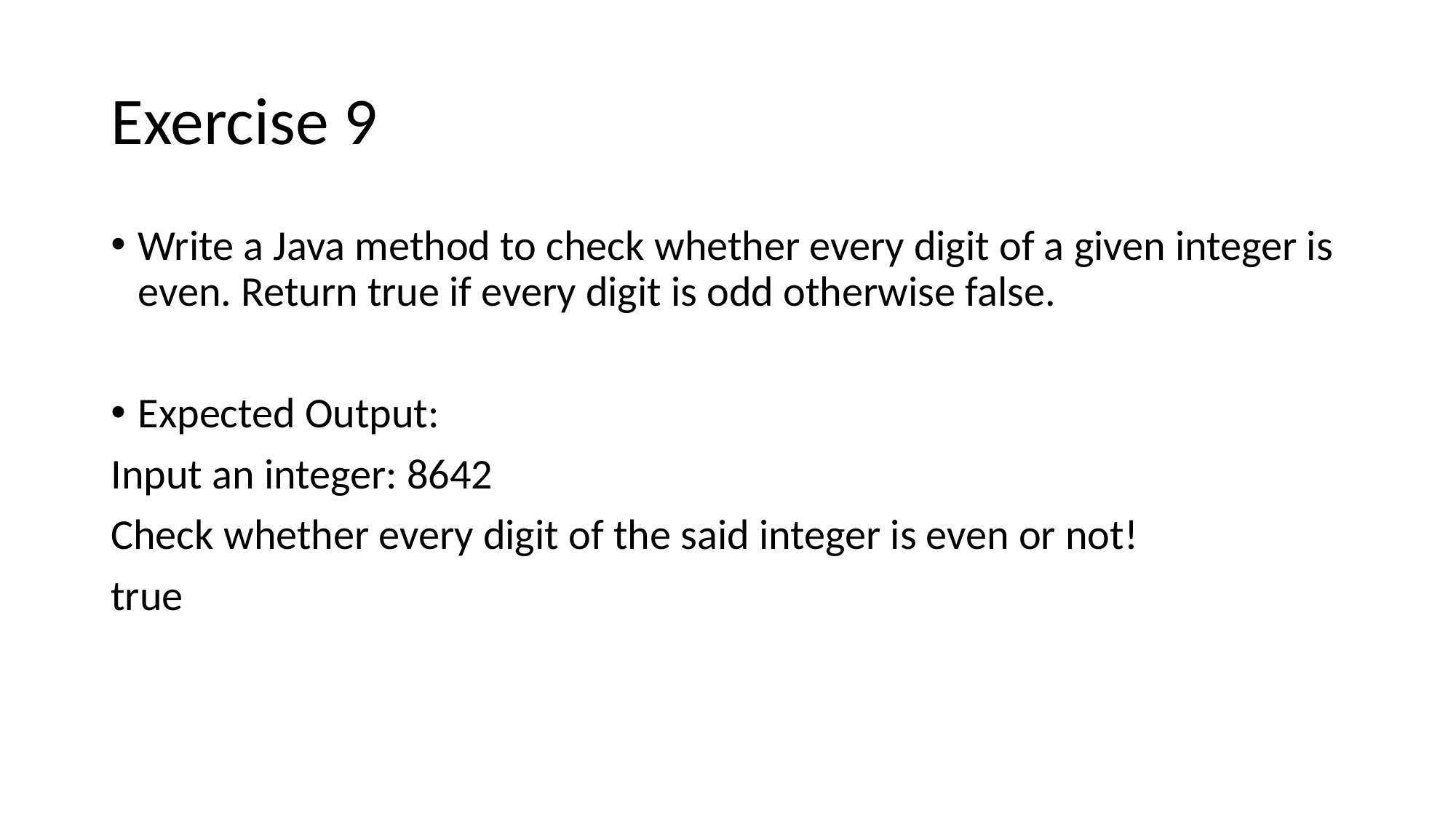

# Exercise 9
Write a Java method to check whether every digit of a given integer is even. Return true if every digit is odd otherwise false.

Expected Output:
Input an integer: 8642
Check whether every digit of the said integer is even or not!
true